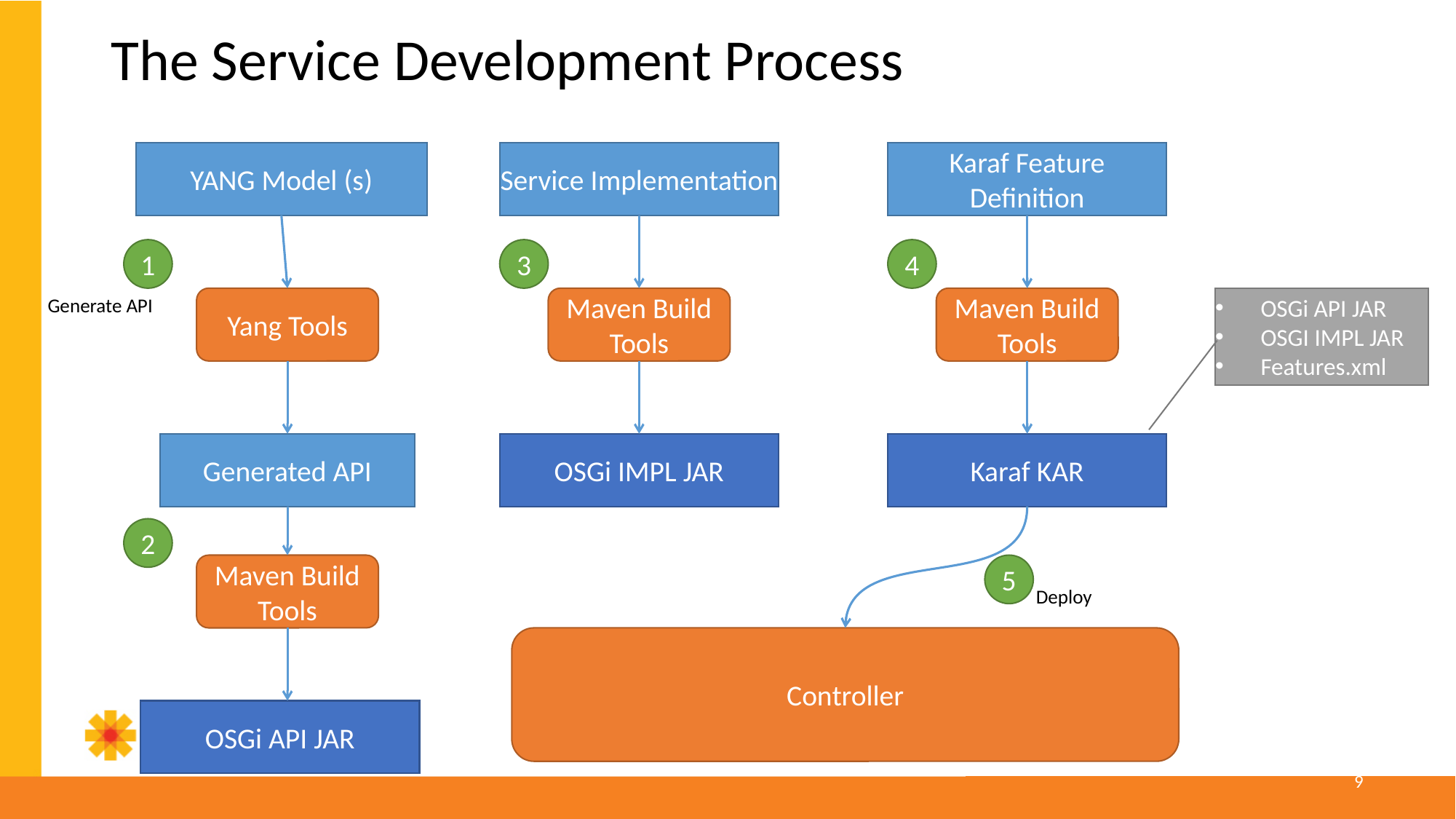

# The Service Development Process
YANG Model (s)
Service Implementation
Karaf Feature
Definition
1
3
4
Yang Tools
Maven Build Tools
Maven Build Tools
OSGi API JAR
OSGI IMPL JAR
Features.xml
Generate API
Generated API
OSGi IMPL JAR
Karaf KAR
2
Maven Build Tools
5
Deploy
Controller
OSGi API JAR
9